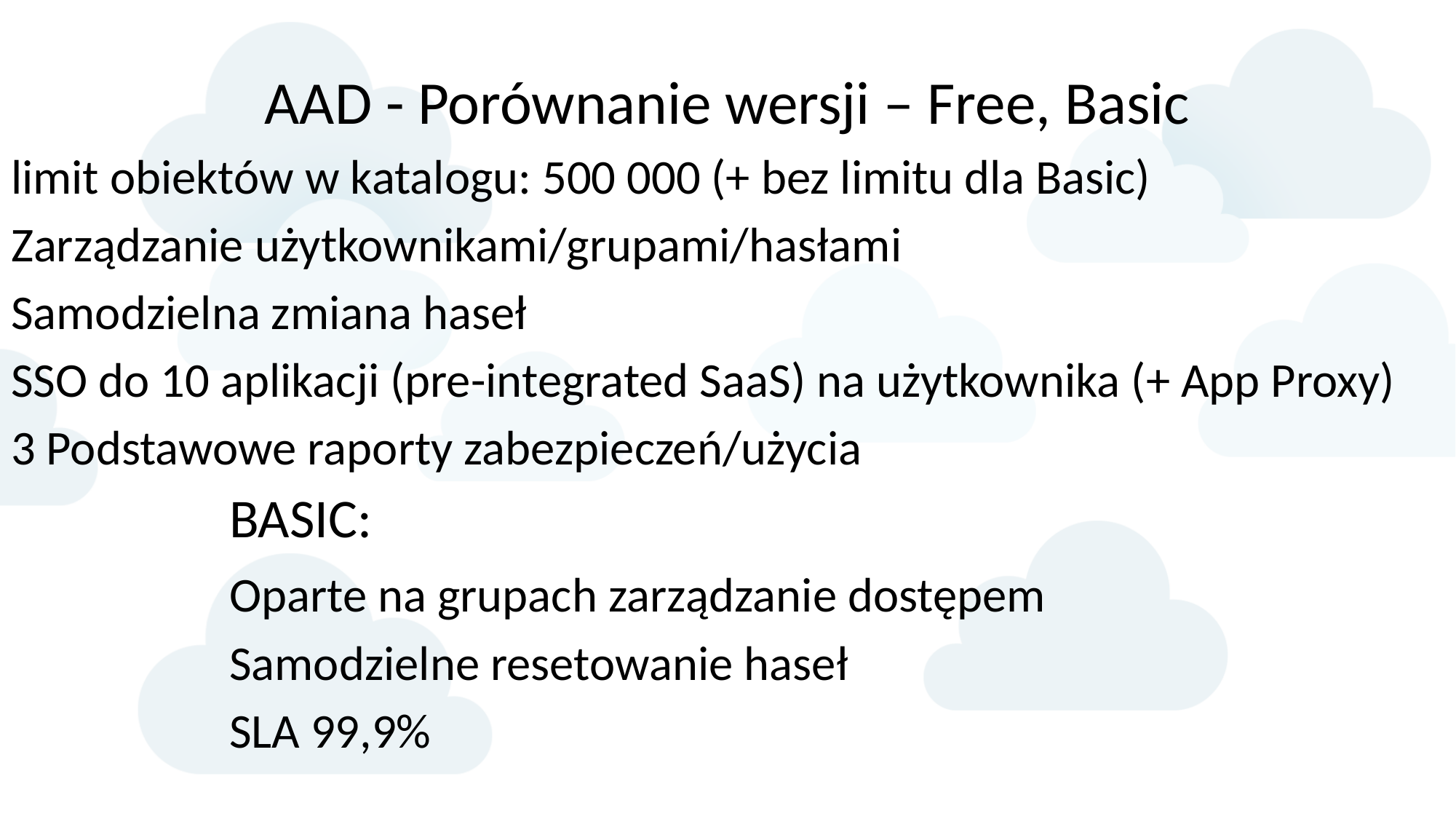

AAD - Porównanie wersji – Free, Basic
limit obiektów w katalogu: 500 000 (+ bez limitu dla Basic)
Zarządzanie użytkownikami/grupami/hasłami
Samodzielna zmiana haseł
SSO do 10 aplikacji (pre-integrated SaaS) na użytkownika (+ App Proxy)
3 Podstawowe raporty zabezpieczeń/użycia
		BASIC:
		Oparte na grupach zarządzanie dostępem
		Samodzielne resetowanie haseł
		SLA 99,9%